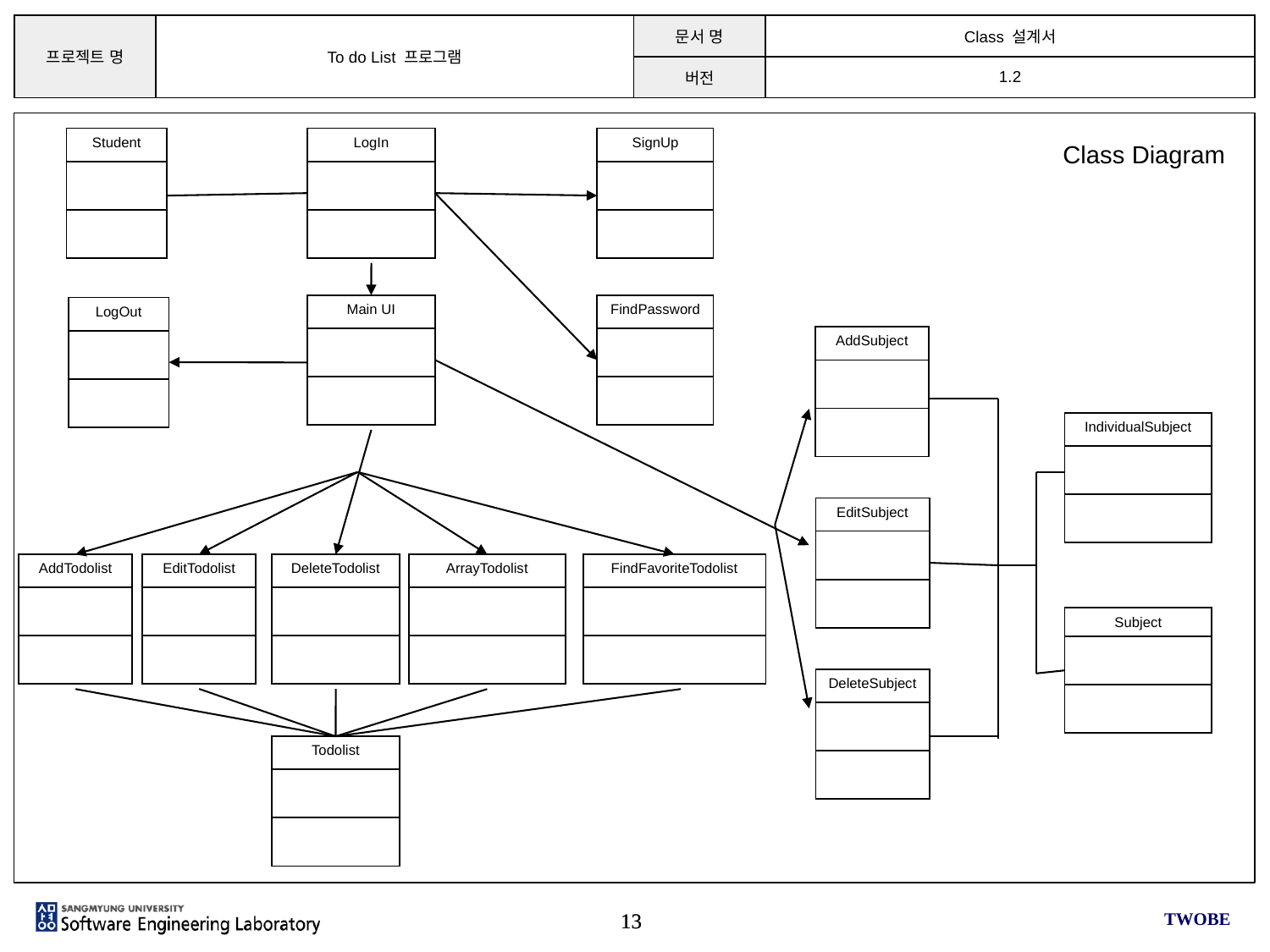

| Student |
| --- |
|  |
|  |
| LogIn |
| --- |
|  |
|  |
| SignUp |
| --- |
|  |
|  |
Class Diagram
| Main UI |
| --- |
|  |
|  |
| FindPassword |
| --- |
|  |
|  |
| LogOut |
| --- |
|  |
|  |
| AddSubject |
| --- |
|  |
|  |
| IndividualSubject |
| --- |
|  |
|  |
| EditSubject |
| --- |
|  |
|  |
| ArrayTodolist |
| --- |
|  |
|  |
| FindFavoriteTodolist |
| --- |
|  |
|  |
| EditTodolist |
| --- |
|  |
|  |
| AddTodolist |
| --- |
|  |
|  |
| DeleteTodolist |
| --- |
|  |
|  |
| Subject |
| --- |
|  |
|  |
| DeleteSubject |
| --- |
|  |
|  |
| Todolist |
| --- |
|  |
|  |
TWOBE